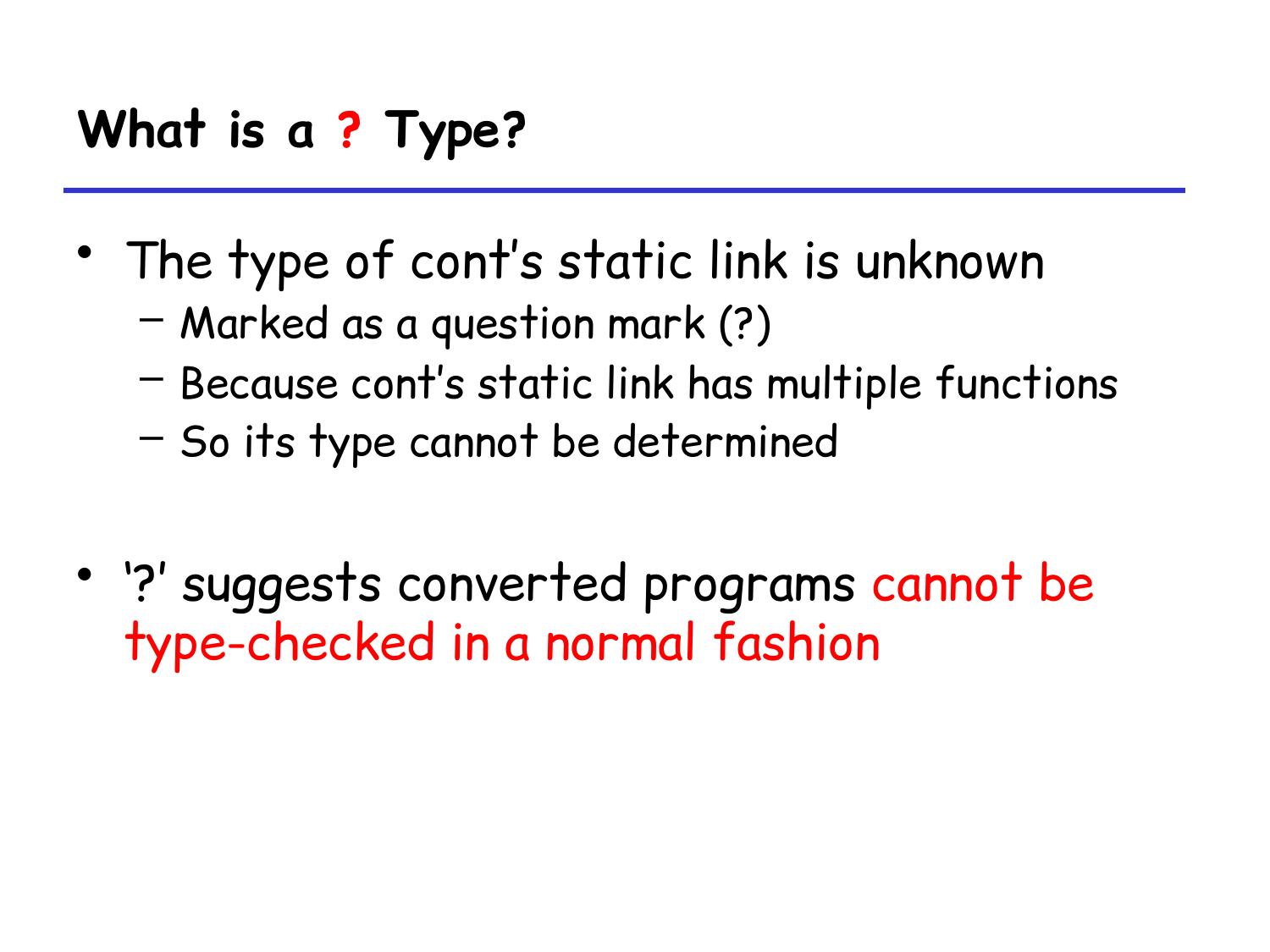

# What is a ? Type?
The type of cont’s static link is unknown
Marked as a question mark (?)
Because cont’s static link has multiple functions
So its type cannot be determined

‘?’ suggests converted programs cannot be type-checked in a normal fashion
52